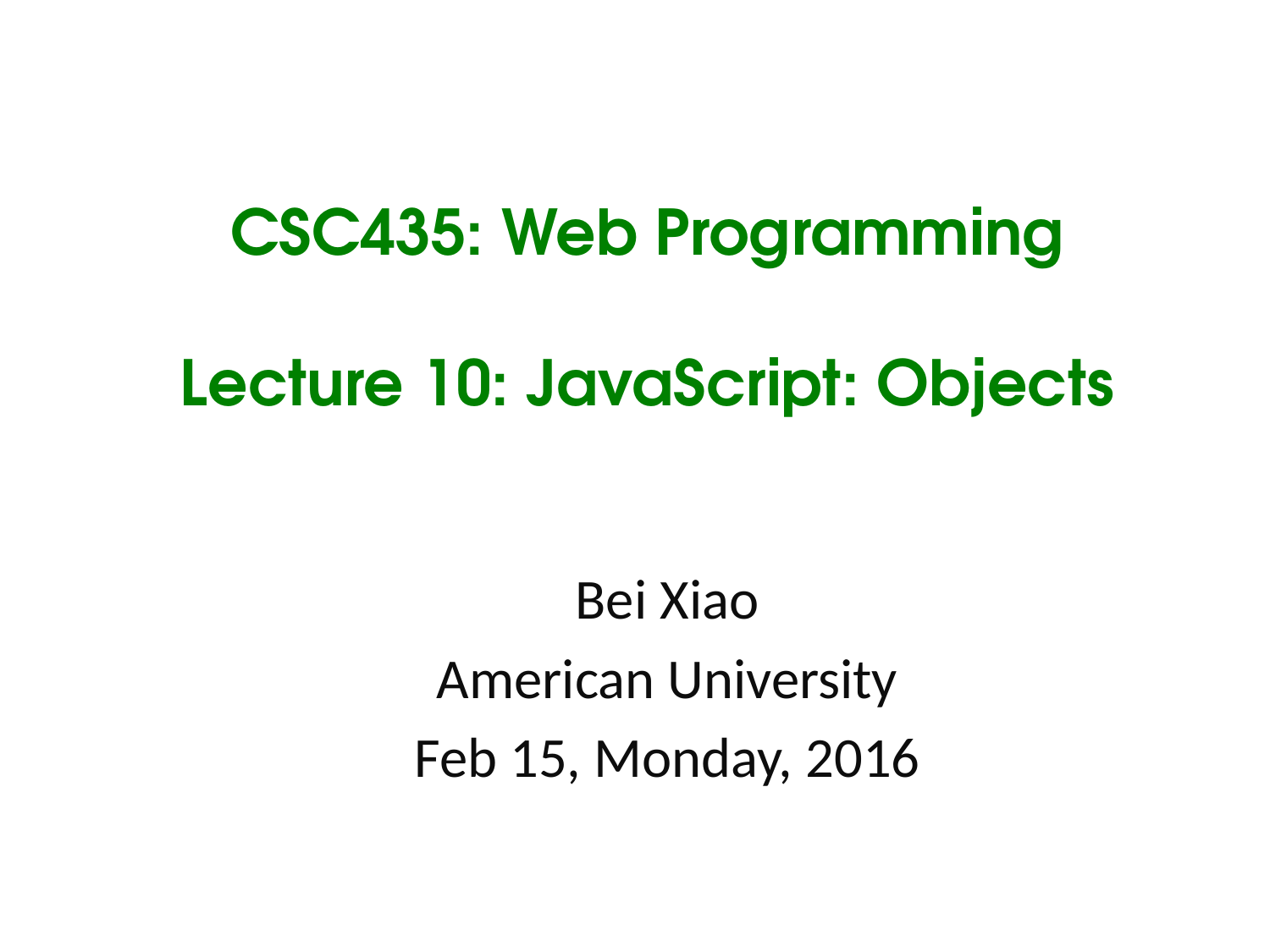

# CSC435: Web Programming Lecture 10: JavaScript: Objects
Bei Xiao
American University
Feb 15, Monday, 2016